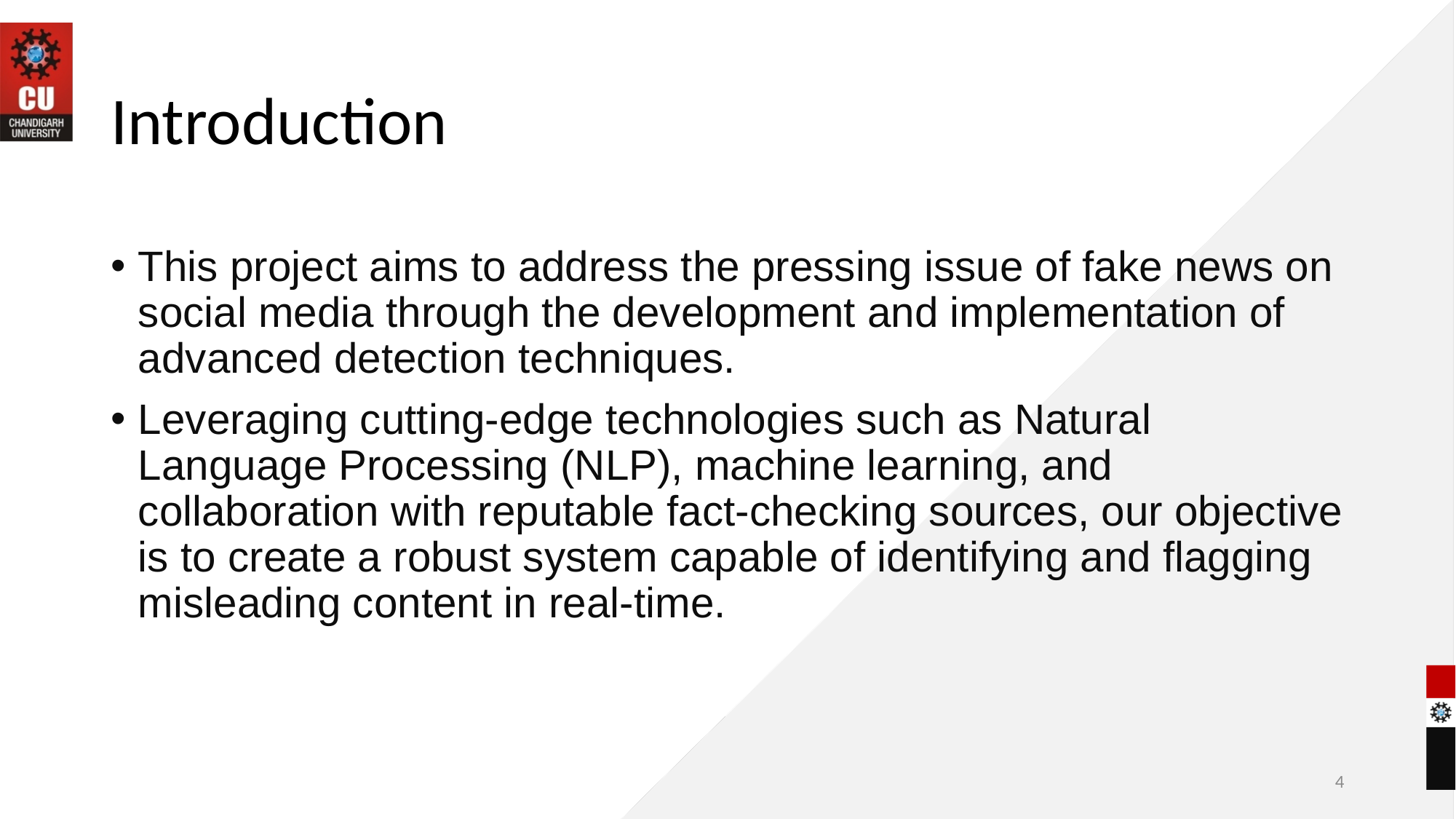

# Introduction
This project aims to address the pressing issue of fake news on social media through the development and implementation of advanced detection techniques.
Leveraging cutting-edge technologies such as Natural Language Processing (NLP), machine learning, and collaboration with reputable fact-checking sources, our objective is to create a robust system capable of identifying and flagging misleading content in real-time.
4